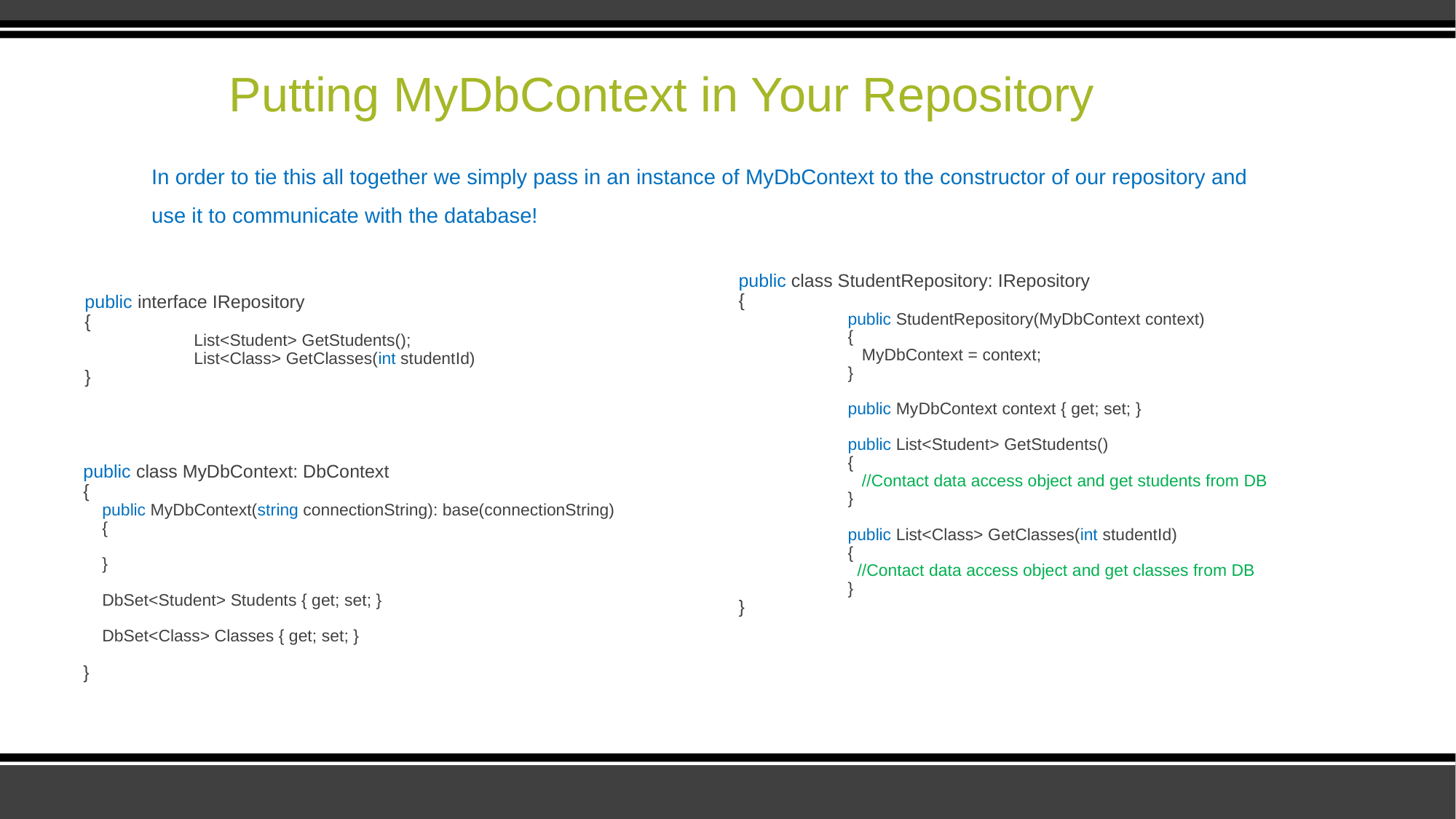

# Putting MyDbContext in Your Repository
In order to tie this all together we simply pass in an instance of MyDbContext to the constructor of our repository and use it to communicate with the database!
public class StudentRepository: IRepository
{
	public StudentRepository(MyDbContext context)
	{
	   MyDbContext = context;
	}

	public MyDbContext context { get; set; }

	public List<Student> GetStudents()
	{
	   //Contact data access object and get students from DB
	}

	public List<Class> GetClasses(int studentId)
	{
	  //Contact data access object and get classes from DB
	}
}
public interface IRepository
{
	List<Student> GetStudents();
	List<Class> GetClasses(int studentId)
}

public class MyDbContext: DbContext
{
    public MyDbContext(string connectionString): base(connectionString)
    {

    }

    DbSet<Student> Students { get; set; }

    DbSet<Class> Classes { get; set; }

}